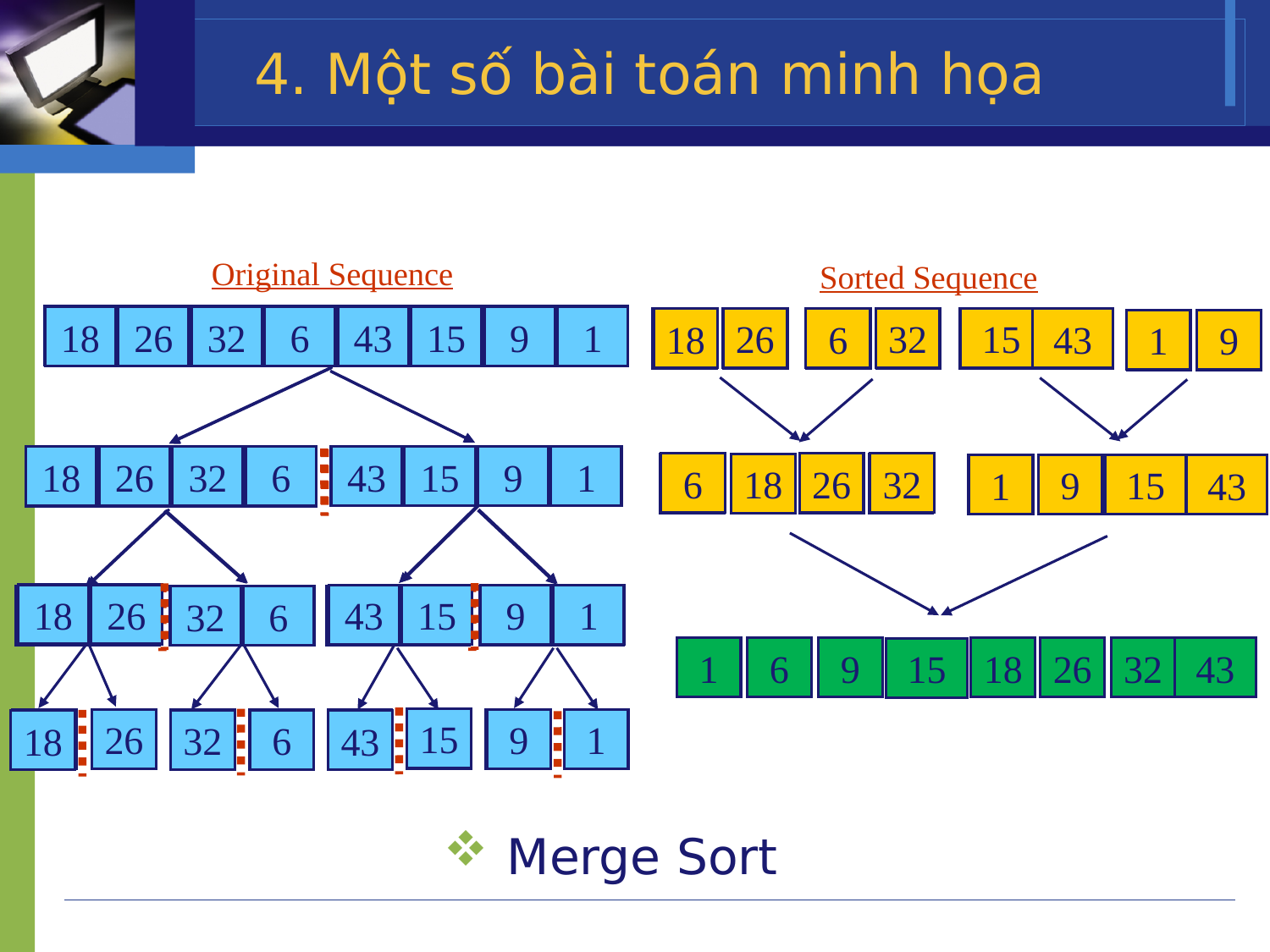

# 4. Một số bài toán minh họa
Original Sequence
Sorted Sequence
18
26
32
 6
43
15
 9
 1
18
26
32
 6
43
15
 9
 1
26
32
15
18
 6
43
18
26
 6
32
15
43
 1
 9
 1
 9

18
26
32
 6

18
26
32
 6

43
15
 9
 1

43
15
 9
 1

 6
32
26
18
26
32
 6
18
 9
15
 1
43
 1
 9
15
43

43
15

43
15

18
26

 9
 1

32
 6

18
26

 9
 1

32
 6

 1
 6
 9
18
26
32
43
15

18

43

26

 6

32

 9

15

 1
15
26
 9
 1
32
 6
18
43
 Merge Sort